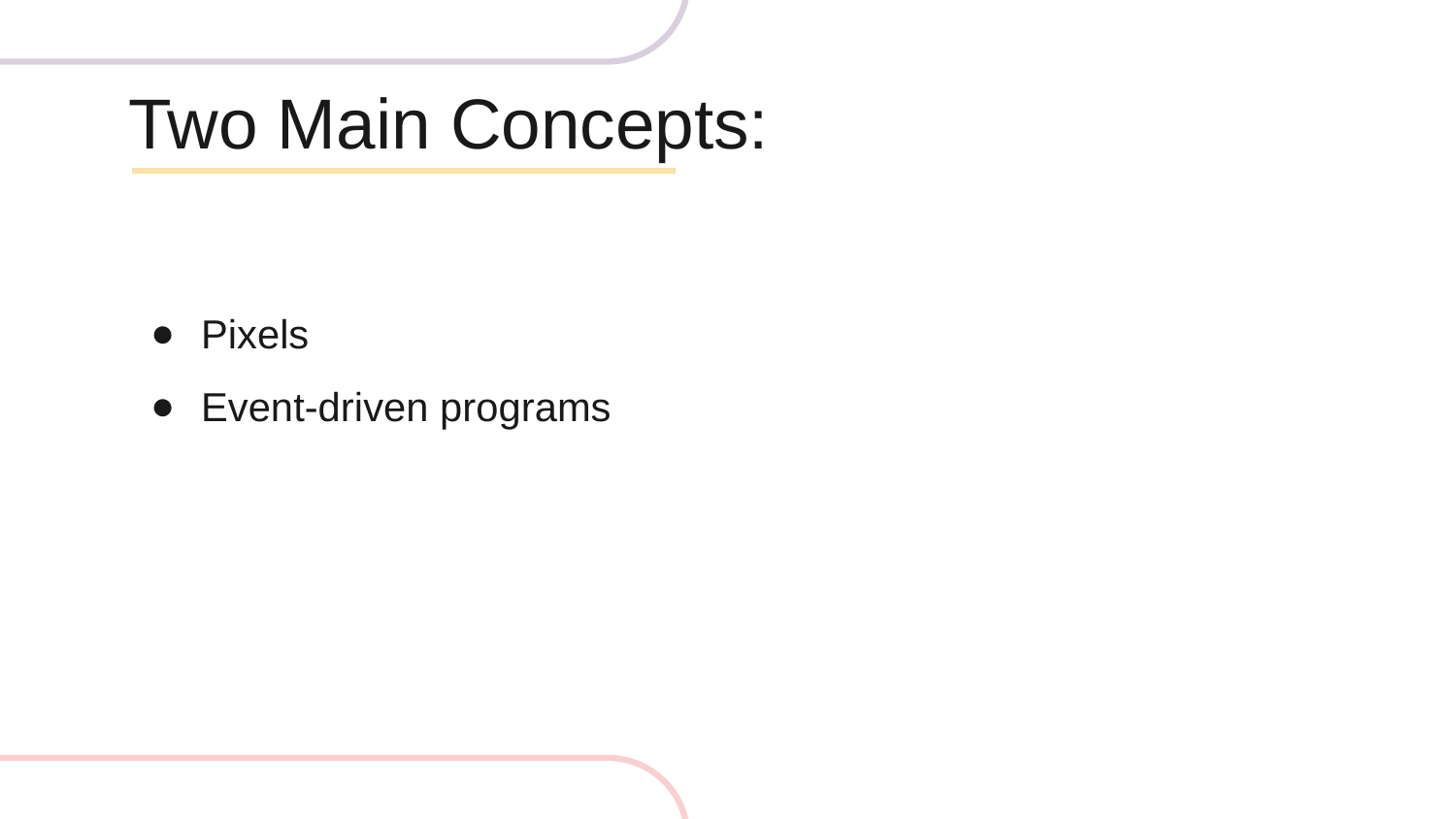

# Two Main Concepts:
Pixels
Event-driven programs